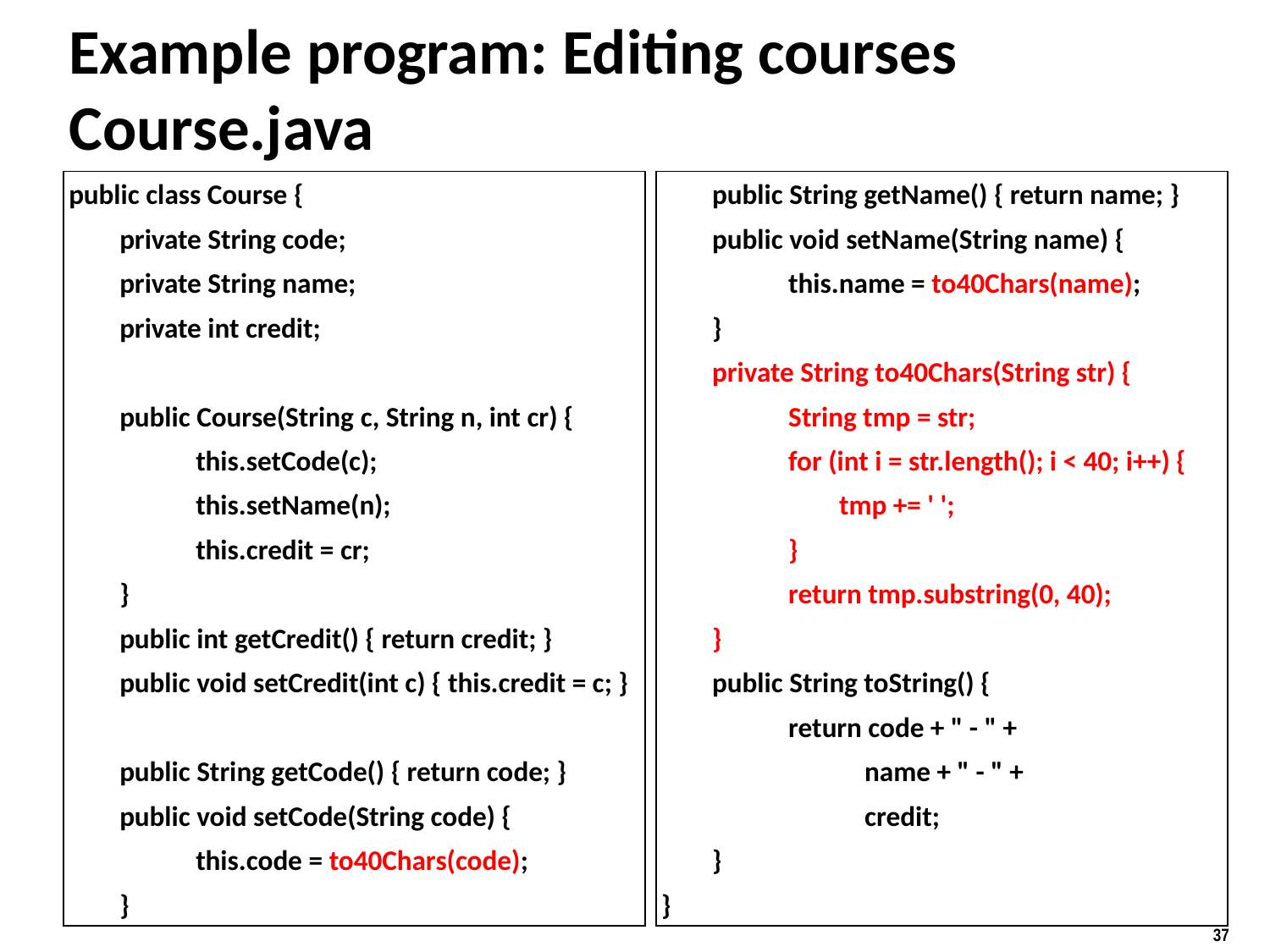

# Example program: Editing courses Course.java
public class Course {
        private String code;
        private String name;
        private int credit;

        public Course(String c, String n, int cr) {
	this.setCode(c);
	this.setName(n);
	this.credit = cr;
        }
        public int getCredit() { return credit; }
        public void setCredit(int c) { this.credit = c; }

        public String getCode() { return code; }
        public void setCode(String code) {
	this.code = to40Chars(code);
        }
        public String getName() { return name; }
        public void setName(String name) {
	this.name = to40Chars(name);
        }
        private String to40Chars(String str) {
	String tmp = str;
	for (int i = str.length(); i < 40; i++) {
	        tmp += ' ';
	}
	return tmp.substring(0, 40);
        }
        public String toString() {
	return code + " - " +
	            name + " - " +
	            credit;
        }
}